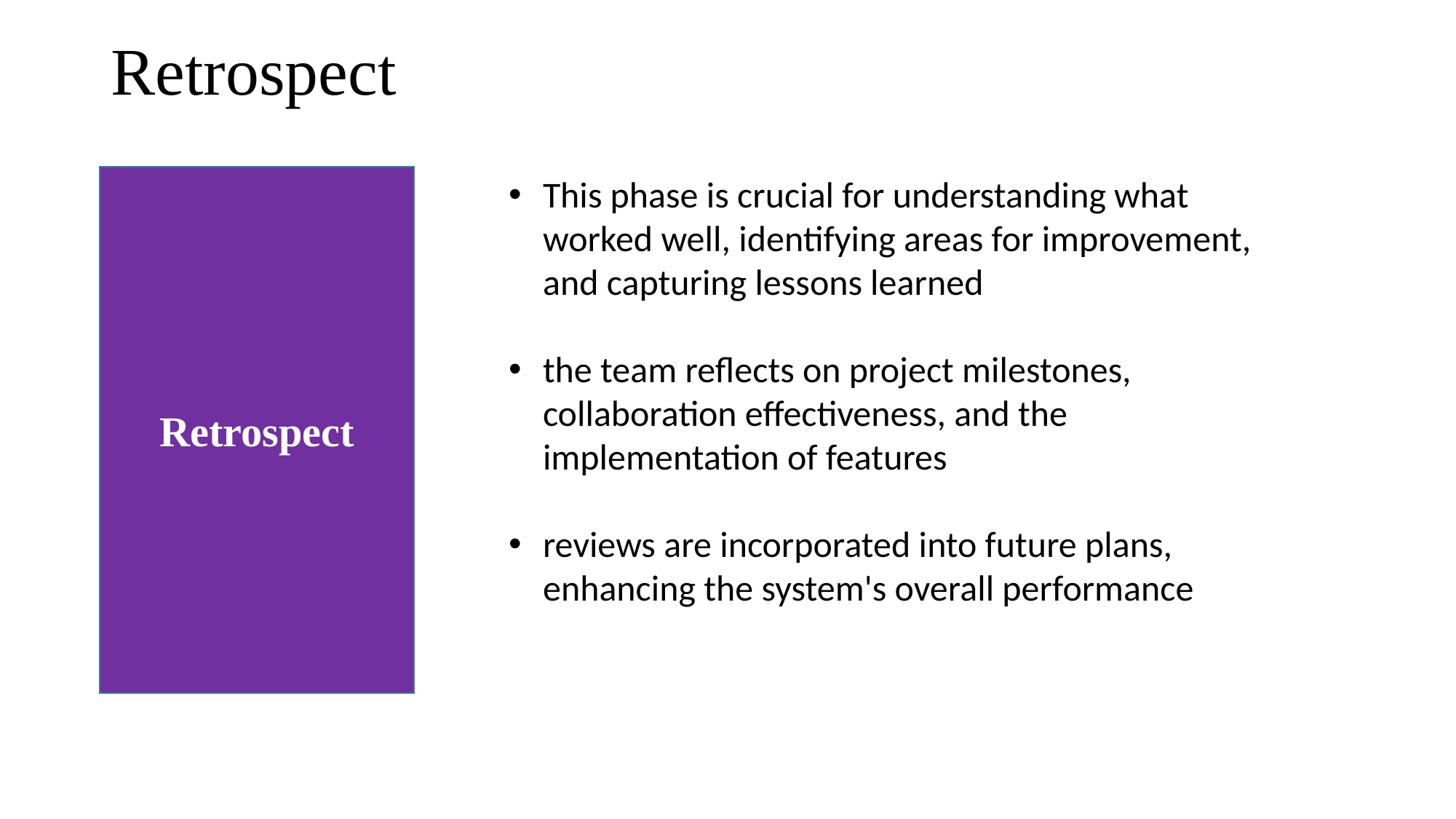

# Retrospect
Retrospect
This phase is crucial for understanding what worked well, identifying areas for improvement, and capturing lessons learned

the team reflects on project milestones, collaboration effectiveness, and the implementation of features

reviews are incorporated into future plans, enhancing the system's overall performance